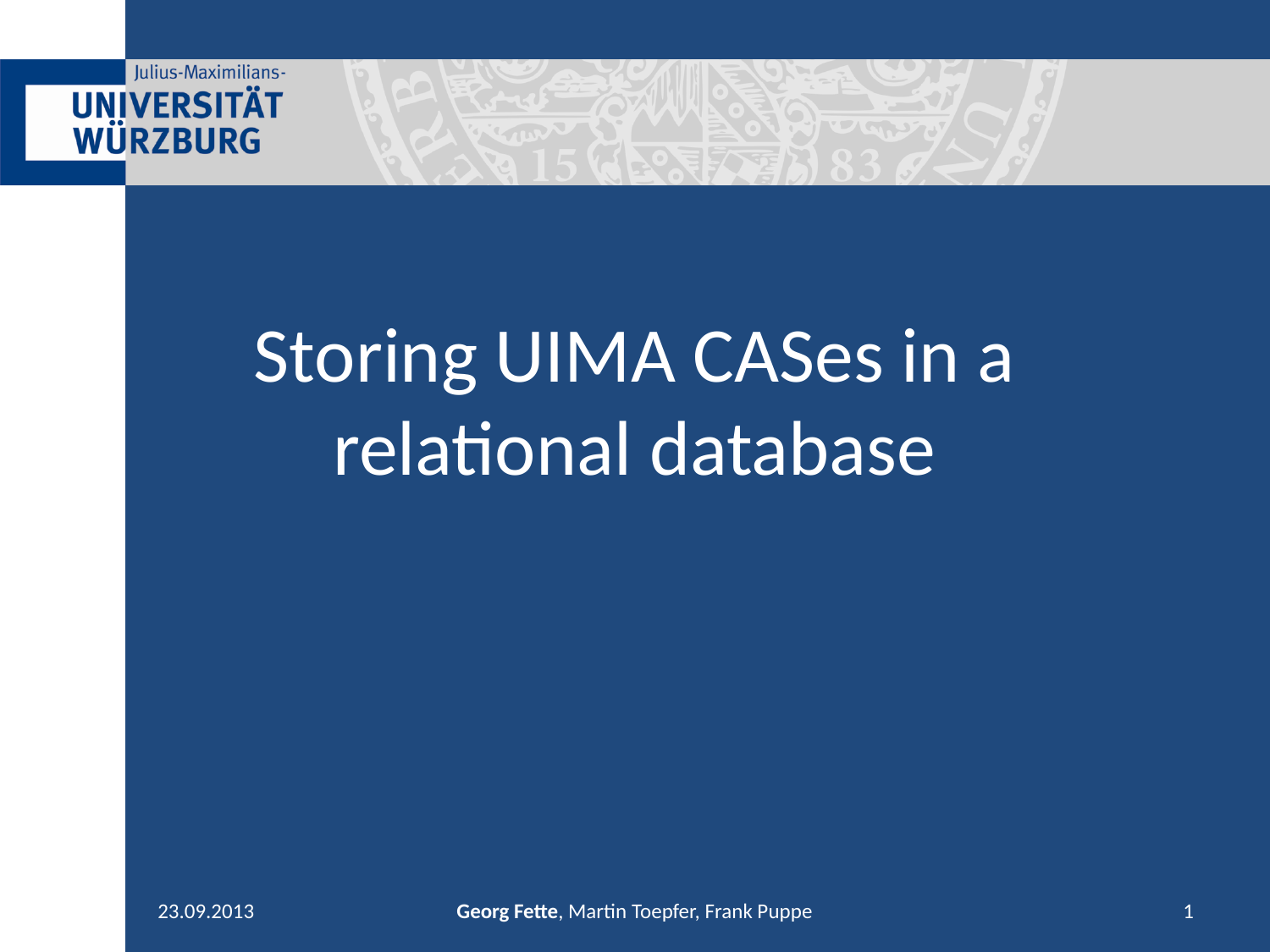

# Storing UIMA CASes in a relational database
23.09.2013
Georg Fette, Martin Toepfer, Frank Puppe
1